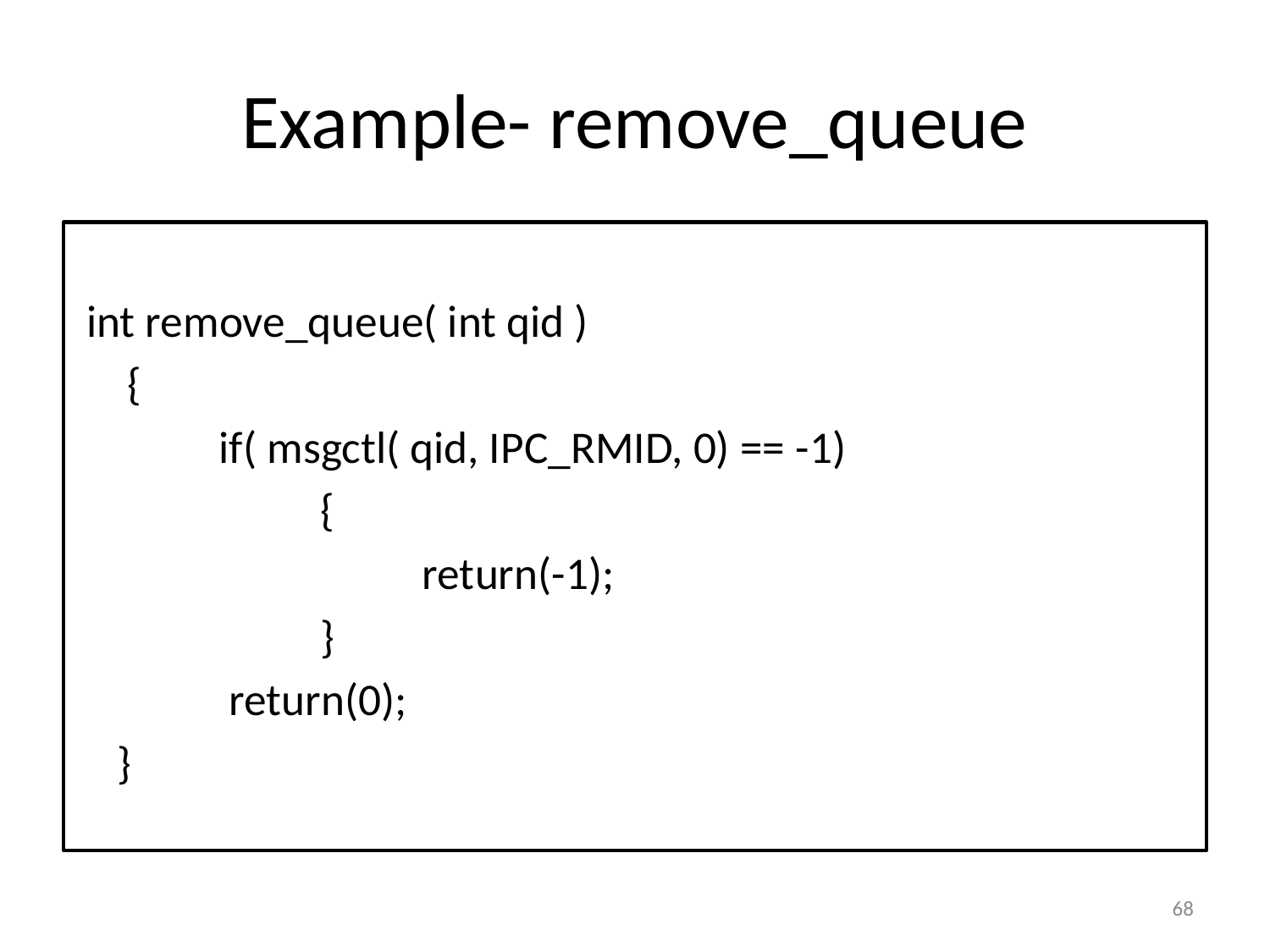

# Example- remove_queue

 int remove_queue( int qid )
	 {
		if( msgctl( qid, IPC_RMID, 0) == -1)
			{
 				return(-1);
			}
		 return(0);
	}
68